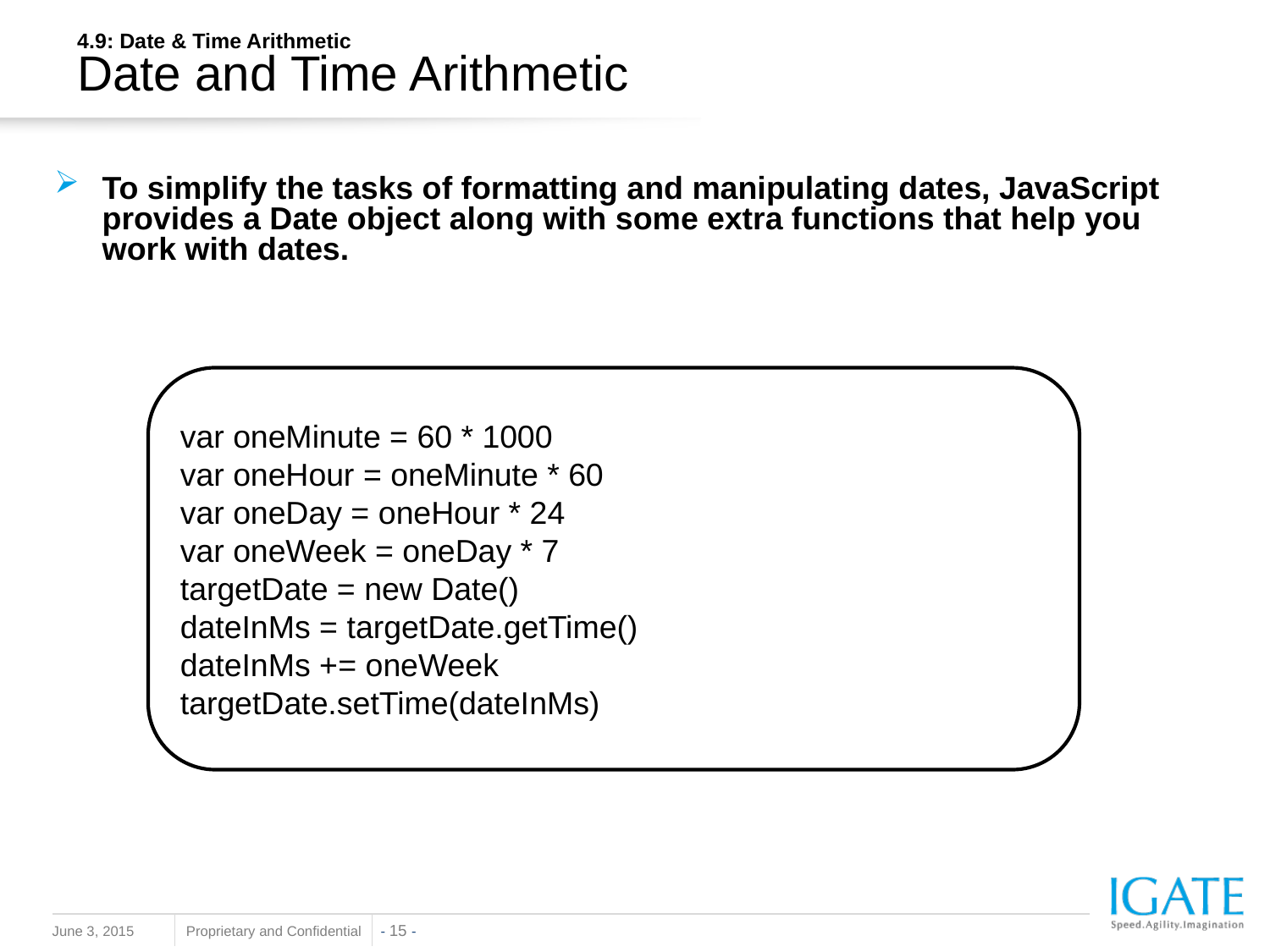

4.9: Date & Time Arithmetic
Date and Time Arithmetic
To simplify the tasks of formatting and manipulating dates, JavaScript provides a Date object along with some extra functions that help you work with dates.

var oneMinute = 60 * 1000
var oneHour = oneMinute * 60
var oneDay = oneHour * 24
var oneWeek = oneDay * 7
targetDate = new Date()
dateInMs = targetDate.getTime()
dateInMs += oneWeek
targetDate.setTime(dateInMs)